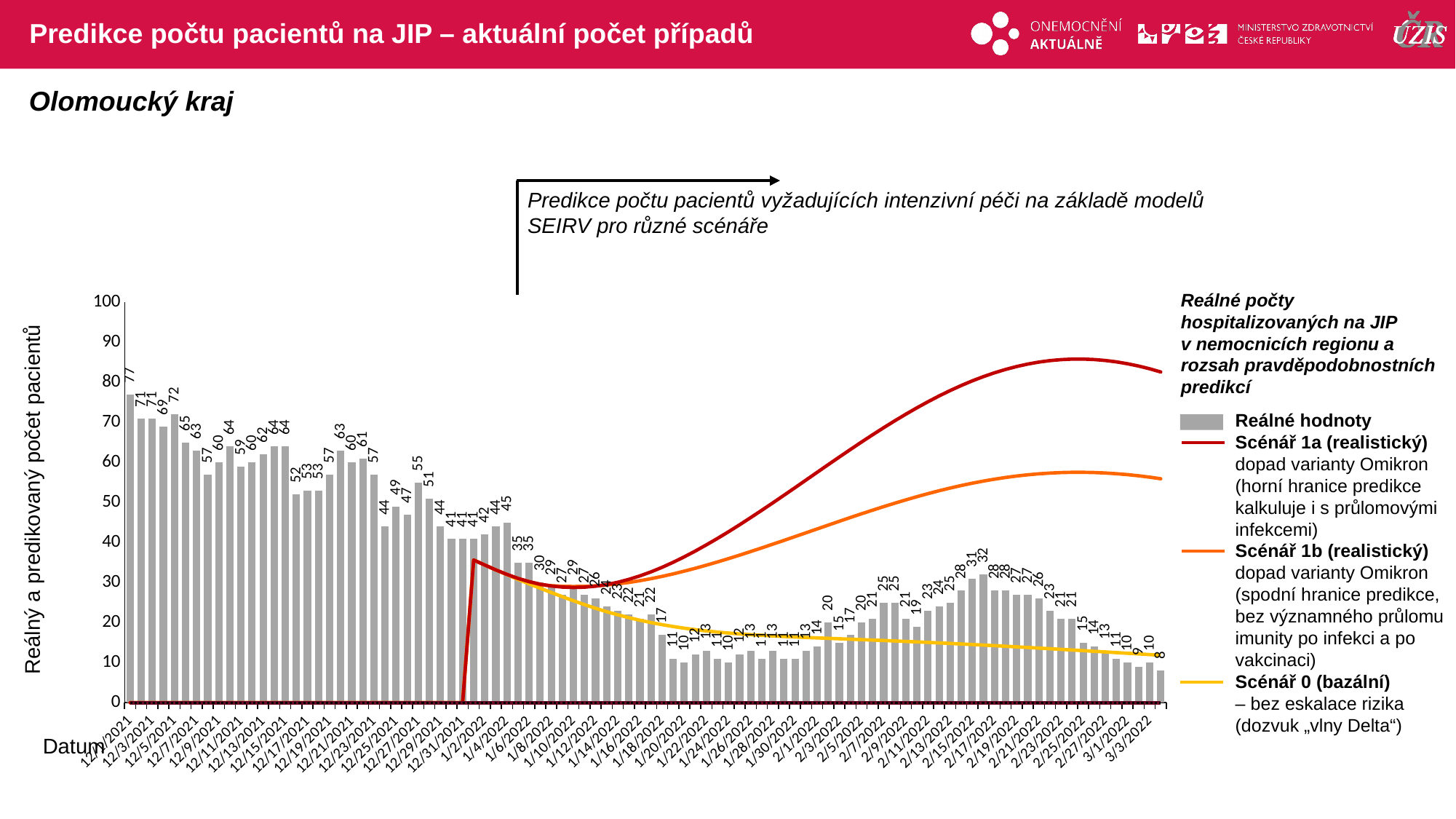

# Predikce počtu pacientů na JIP – aktuální počet případů
Olomoucký kraj
Predikce počtu pacientů vyžadujících intenzivní péči na základě modelů SEIRV pro různé scénáře
Reálné počty hospitalizovaných na JIP v nemocnicích regionu a rozsah pravděpodobnostních predikcí

### Chart

| Category |  |  |  |  |  |  |
|---|---|---|---|---|---|---|
| 44531 | 77.0 | None | None | None | None | None |
| 44532 | 71.0 | None | None | None | None | None |
| 44533 | 71.0 | None | None | None | None | None |
| 44534 | 69.0 | None | None | None | None | None |
| 44535 | 72.0 | None | None | None | None | None |
| 44536 | 65.0 | None | None | None | None | None |
| 44537 | 63.0 | None | None | None | None | None |
| 44538 | 57.0 | None | None | None | None | None |
| 44539 | 60.0 | None | None | None | None | None |
| 44540 | 64.0 | None | None | None | None | None |
| 44541 | 59.0 | None | None | None | None | None |
| 44542 | 60.0 | None | None | None | None | None |
| 44543 | 62.0 | None | None | None | None | None |
| 44544 | 64.0 | None | None | None | None | None |
| 44545 | 64.0 | None | None | None | None | None |
| 44546 | 52.0 | None | None | None | None | None |
| 44547 | 53.0 | None | None | None | None | None |
| 44548 | 53.0 | None | None | None | None | None |
| 44549 | 57.0 | None | None | None | None | None |
| 44550 | 63.0 | None | None | None | None | None |
| 44551 | 60.0 | None | None | None | None | None |
| 44552 | 61.0 | None | None | None | None | None |
| 44553 | 57.0 | None | None | None | None | None |
| 44554 | 44.0 | None | None | None | None | None |
| 44555 | 49.0 | None | None | None | None | None |
| 44556 | 47.0 | None | None | None | None | None |
| 44557 | 55.0 | None | None | None | None | None |
| 44558 | 51.0 | None | None | None | None | None |
| 44559 | 44.0 | None | None | None | None | None |
| 44560 | 41.0 | None | None | None | None | None |
| 44561 | 41.0 | None | None | None | None | None |
| 44562 | 41.0 | 35.62910897914333 | 35.62910897914333 | 35.62910897914333 | None | None |
| 44563 | 42.0 | 34.38245730218466 | 34.38245730218466 | 34.38245730218466 | None | None |
| 44564 | 44.0 | 33.158914612412396 | 33.158914612412396 | 33.158914612412396 | None | None |
| 44565 | 45.0 | 31.959514164122577 | 32.02652806589345 | 32.02652806589345 | None | None |
| 44566 | 35.0 | 30.785136011197636 | 31.031248335048605 | 31.031248335048605 | None | None |
| 44567 | 35.0 | 29.66994169523029 | 30.230688740304533 | 30.230688740304533 | None | None |
| 44568 | 30.0 | 28.578692399031677 | 29.43012914556046 | 29.600365382101128 | None | None |
| 44569 | 29.0 | 27.511992968614795 | 29.202626556316364 | 29.145360203612924 | None | None |
| 44570 | 27.0 | 26.47034569115339 | 29.06364865472681 | 28.867404400433813 | None | None |
| 44571 | 29.0 | 25.454185573140364 | 29.013121820996187 | 28.766350732972573 | None | None |
| 44572 | 27.0 | 24.483496149625577 | 29.050030571030078 | 28.84016823304036 | None | None |
| 44573 | 26.0 | 23.57179877244664 | 29.172538105467893 | 29.085183301915993 | None | None |
| 44574 | 24.0 | 22.725494941193304 | 29.37794200188229 | 29.495991094744785 | None | None |
| 44575 | 23.0 | 21.946641154326688 | 29.663238058579637 | 30.066583208139473 | None | None |
| 44576 | 22.0 | 21.23488756705468 | 30.024956839959287 | 30.79002077089877 | None | None |
| 44577 | 21.0 | 20.58856687870389 | 30.45947702685072 | 31.659061144681644 | None | None |
| 44578 | 22.0 | 20.00526744982536 | 30.96321122926384 | 32.666529549507885 | None | None |
| 44579 | 17.0 | 19.48193869999646 | 31.531848076766526 | 33.80380324451326 | None | None |
| 44580 | 11.0 | 19.01502945220485 | 32.15940271342036 | 35.05891251782093 | None | None |
| 44581 | 10.0 | 18.60050956421553 | 32.83954251114766 | 36.41919211327553 | None | None |
| 44582 | 12.0 | 18.234250640895397 | 33.5666138079572 | 37.873334706894596 | None | None |
| 44583 | 13.0 | 17.911976638431604 | 34.335625034830215 | 39.41135716064062 | None | None |
| 44584 | 11.0 | 17.629477709382947 | 35.142024432994546 | 41.02415595696929 | None | None |
| 44585 | 10.0 | 17.382744845606652 | 35.98156689027081 | 42.70324087152181 | None | None |
| 44586 | 12.0 | 17.167545116669174 | 36.850163557459865 | 44.44043420589992 | None | None |
| 44587 | 13.0 | 16.978886009451138 | 37.74359674590919 | 46.227300582798584 | None | None |
| 44588 | 11.0 | 16.811808059614282 | 38.65769018981002 | 48.05548747060025 | None | None |
| 44589 | 13.0 | 16.662018104589958 | 39.588447062423874 | 49.917001215827945 | None | None |
| 44590 | 11.0 | 16.52590395687892 | 40.53193839986879 | 51.803983890717774 | None | None |
| 44591 | 11.0 | 16.40040516352901 | 41.484368360576006 | 53.70884381213222 | None | None |
| 44592 | 13.0 | 16.28292292117748 | 42.44199486088443 | 55.62409681274906 | None | None |
| 44593 | 14.0 | 16.171216845223938 | 43.40107597917512 | 57.54225904933044 | None | None |
| 44594 | 20.0 | 16.063222897813457 | 44.35779752334135 | 59.45570213766289 | None | None |
| 44595 | 15.0 | 15.957140857501445 | 45.308273745384824 | 61.35665458174983 | None | None |
| 44596 | 17.0 | 15.851504836414811 | 46.248571541816275 | 63.23725017461274 | None | None |
| 44597 | 20.0 | 15.745109191312627 | 47.17469610400855 | 65.08949929899728 | None | None |
| 44598 | 21.0 | 15.63703089550107 | 48.08262624126414 | 66.90535957350848 | None | None |
| 44599 | 25.0 | 15.526567228293137 | 48.96837034931692 | 68.67684778961403 | None | None |
| 44600 | 25.0 | 15.413187288400124 | 49.82796772947293 | 70.39604254992607 | None | None |
| 44601 | 21.0 | 15.296528520888211 | 50.65767712151843 | 72.05546133401704 | None | None |
| 44602 | 19.0 | 15.176363166068198 | 51.453909091833 | 73.6479252746462 | None | None |
| 44603 | 23.0 | 15.052572882876113 | 52.21322224306937 | 75.16655157711895 | None | None |
| 44604 | 24.0 | 14.925112125765523 | 52.932311617047965 | 76.60473032507613 | None | None |
| 44605 | 25.0 | 14.79400389408483 | 53.60808133880484 | 77.95626976858989 | None | None |
| 44606 | 28.0 | 14.659348706841138 | 54.237651436136 | 79.21540996325218 | None | None |
| 44607 | 31.0 | 14.521302319249033 | 54.81835352396633 | 80.37681413891288 | None | None |
| 44608 | 32.0 | 14.380049076714025 | 55.34775776461476 | 81.4356226202097 | None | None |
| 44609 | 28.0 | 14.23576920792816 | 55.82368485512561 | 82.38747680123141 | None | None |
| 44610 | 28.0 | 14.088645845663311 | 56.2442176427861 | 83.22854237655237 | None | None |
| 44611 | 27.0 | 13.938856095733705 | 56.60771488624742 | 83.95553686347505 | None | None |
| 44612 | 27.0 | 13.786602415427913 | 56.91282142216394 | 84.56574993530808 | None | None |
| 44613 | 26.0 | 13.632103448320295 | 57.15846545967974 | 85.05703801033968 | None | None |
| 44614 | 23.0 | 13.475576613081717 | 57.343880855661894 | 85.42786880230398 | None | None |
| 44615 | 21.0 | 13.317240173680947 | 57.46860857005353 | 85.67732423108724 | None | None |
| 44616 | 21.0 | 13.157306363256566 | 57.532487561852626 | 85.80508221468546 | None | None |
| 44617 | 15.0 | 12.99597840769225 | 57.53565013158769 | 85.81140735415555 | None | None |
| 44618 | 14.0 | 12.833450308028663 | 57.47852116756253 | 85.69714942610524 | None | None |
| 44619 | 13.0 | 12.66990679479717 | 57.36181428105459 | 85.46373565308937 | None | None |
| 44620 | 11.0 | 12.505515866144675 | 57.18652491116548 | 85.11315691331114 | None | None |
| 44621 | 10.0 | 12.340437840395875 | 56.9539202009732 | 84.6479474929266 | None | None |
| 44622 | 9.0 | 12.174826099182988 | 56.665525935678055 | 84.0711589623363 | None | None |
| 44623 | 10.0 | 12.008825855667544 | 56.323109075805576 | 83.38632524259133 | None | None |
| 44624 | 8.0 | 11.842573574197358 | 55.92865980144487 | 82.59742669386993 | None | None |
|  | None | None | None | None | None | None |
|  | None | None | None | None | None | None |
Reálné hodnoty
Scénář 1a (realistický)  dopad varianty Omikron (horní hranice predikce kalkuluje i s průlomovými infekcemi)
Scénář 1b (realistický)   dopad varianty Omikron (spodní hranice predikce, bez významného průlomu imunity po infekci a po vakcinaci)
Scénář 0 (bazální)
– bez eskalace rizika (dozvuk „vlny Delta“)

Reálný a predikovaný počet pacientů
Datum